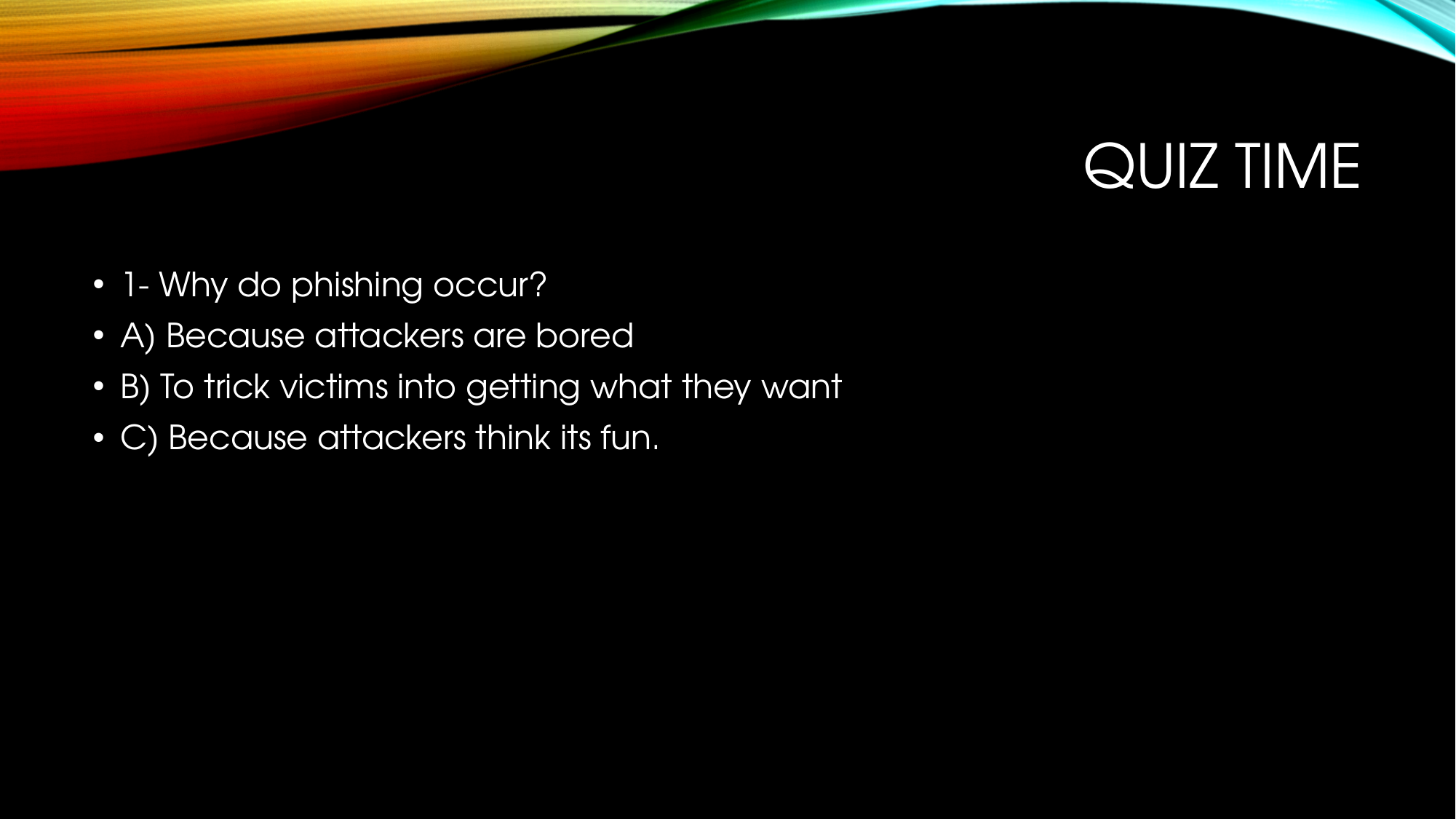

# QUIZ TIME
1- Why do phishing occur?
A) Because attackers are bored
B) To trick victims into getting what they want
C) Because attackers think its fun.